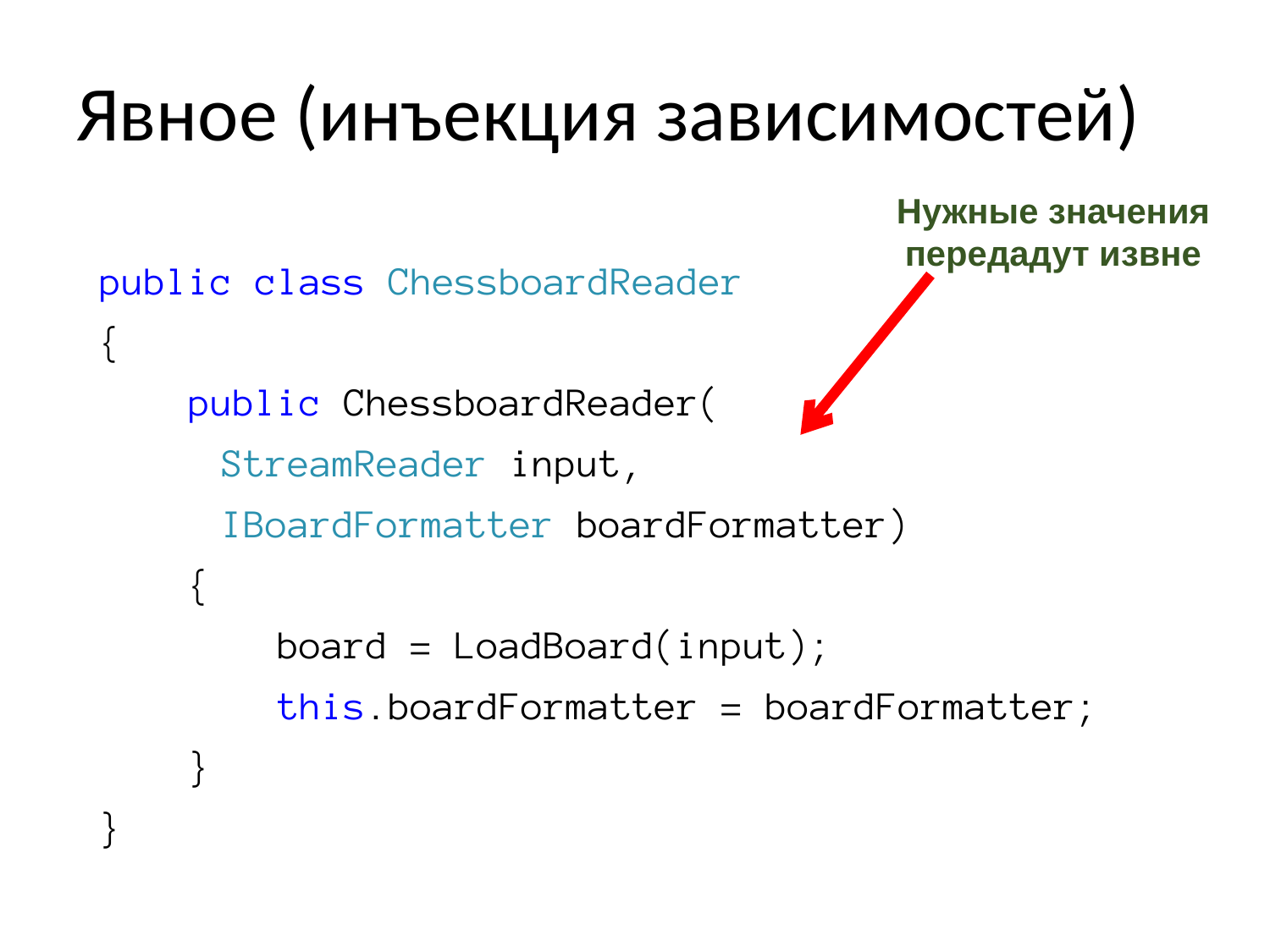

# Явное (инъекция зависимостей)
Нужные значения передадут извне
public class ChessboardReader
{
    public ChessboardReader(
		StreamReader input,
		IBoardFormatter boardFormatter)
    {
        board = LoadBoard(input);
        this.boardFormatter = boardFormatter;
    }
}